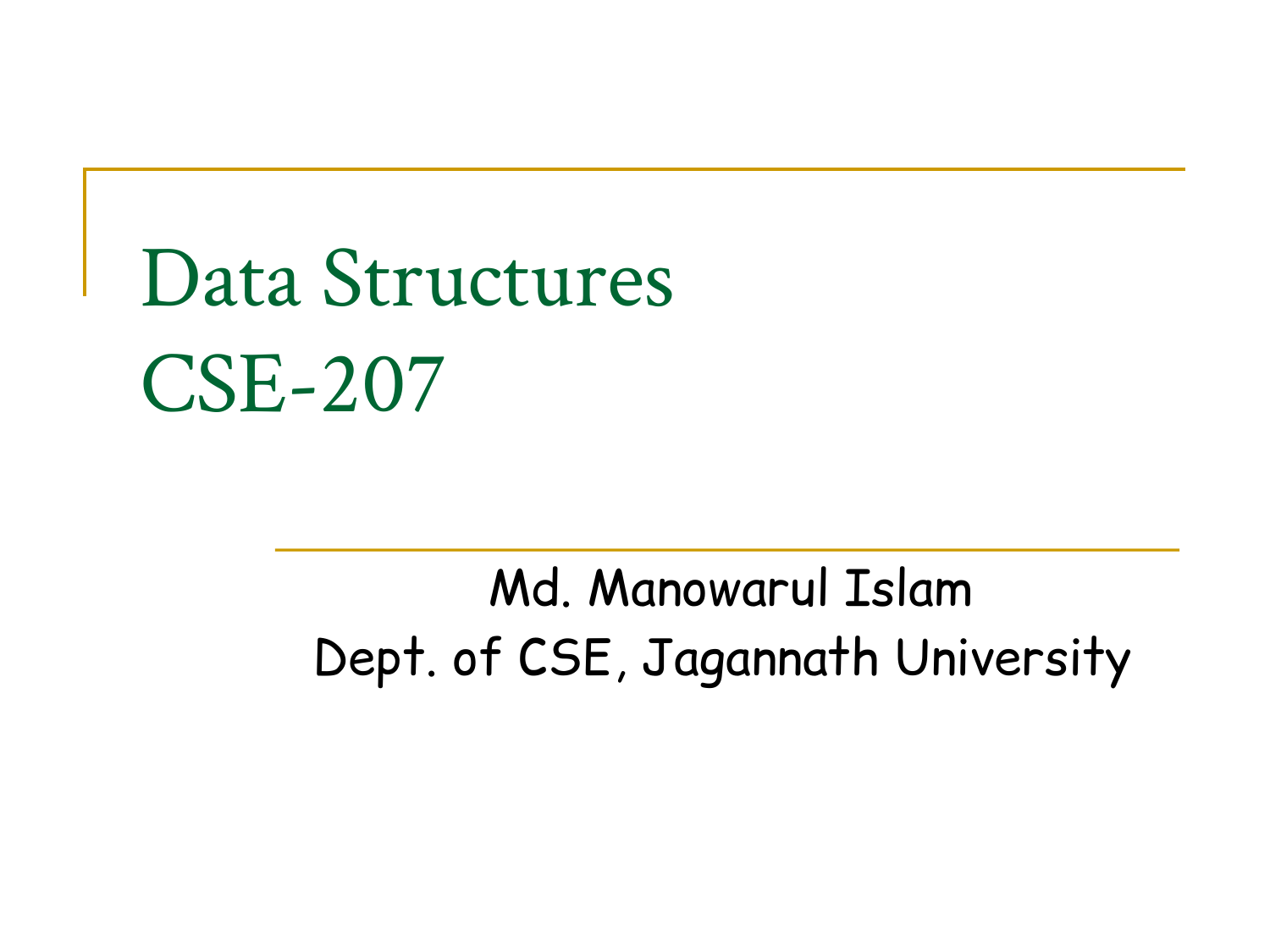

# Data Structures CSE-207
Md. Manowarul Islam
Dept. of CSE, Jagannath University